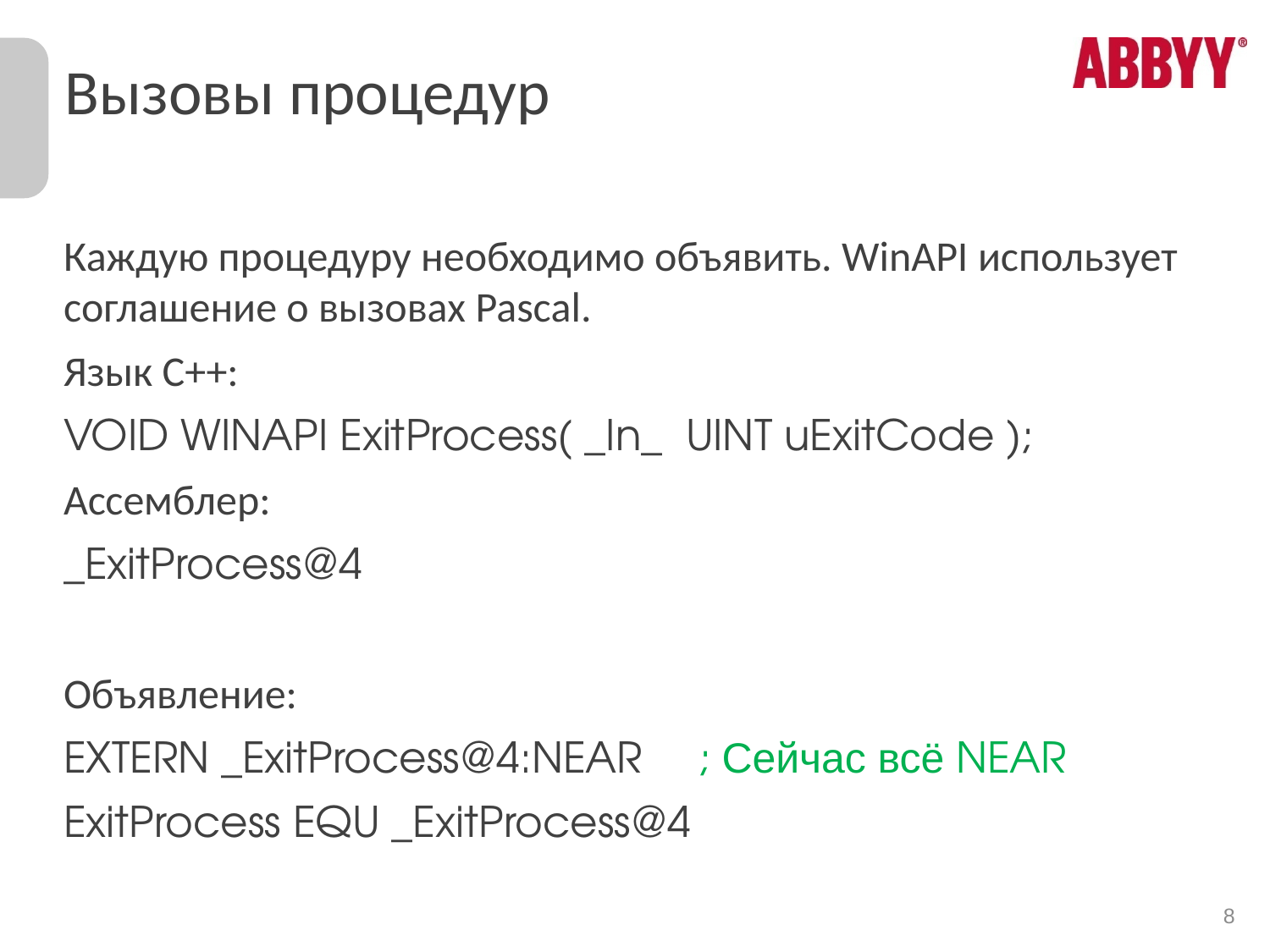

# Вызовы процедур
Каждую процедуру необходимо объявить. WinAPI использует соглашение о вызовах Pascal.
Язык C++:
VOID WINAPI ExitProcess( _In_  UINT uExitCode );
Ассемблер:
_ExitProcess@4

Объявление:
EXTERN _ExitProcess@4:NEAR	; Сейчас всё NEAR
ExitProcess EQU _ExitProcess@4
8